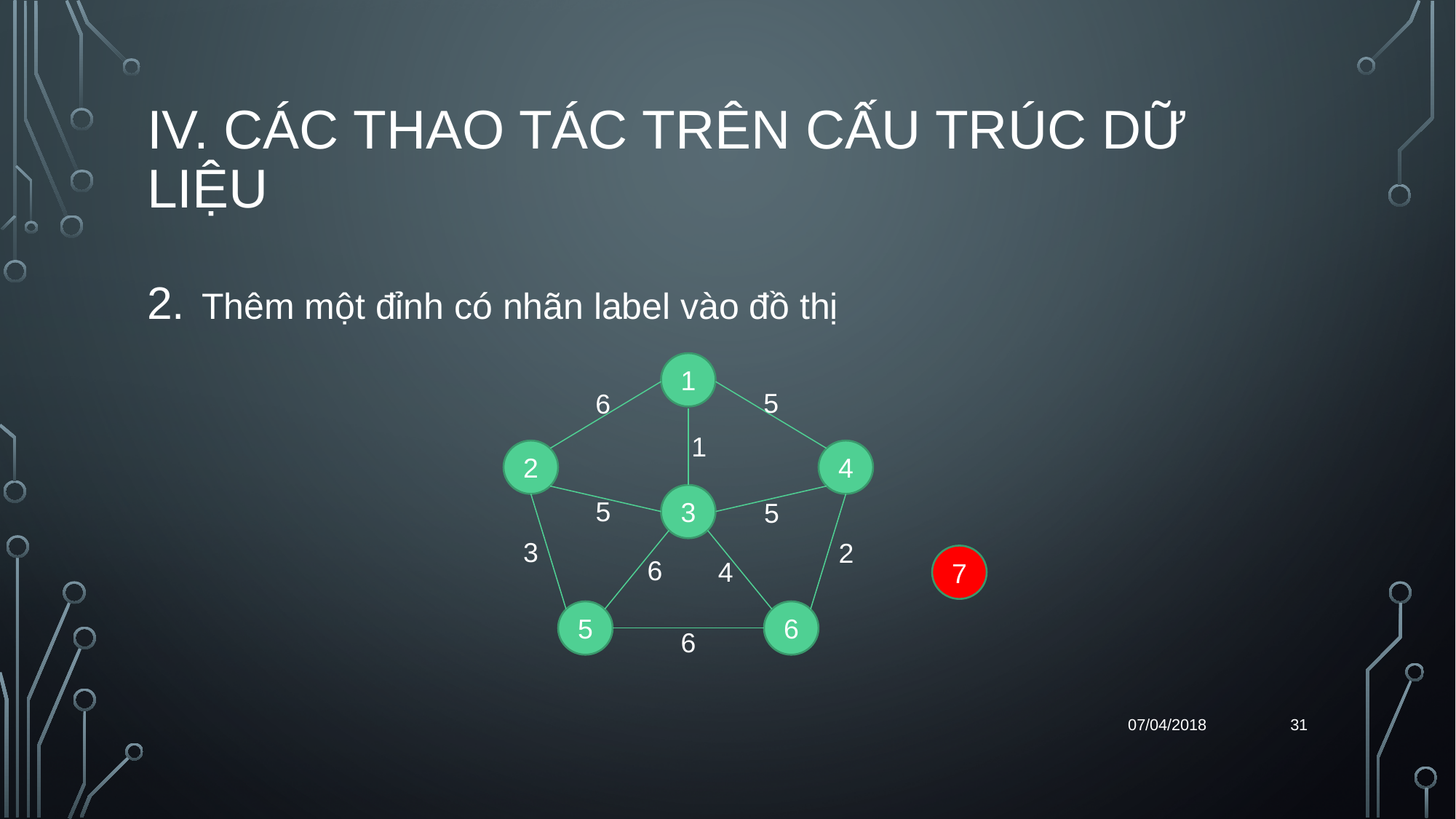

# iv. Các thao tác trên cấu trúc dữ liệu
Thêm một đỉnh có nhãn label vào đồ thị

1
5
6
1
2
4
3
5
5
3
2
7
6
4
5
6
6
31
07/04/2018